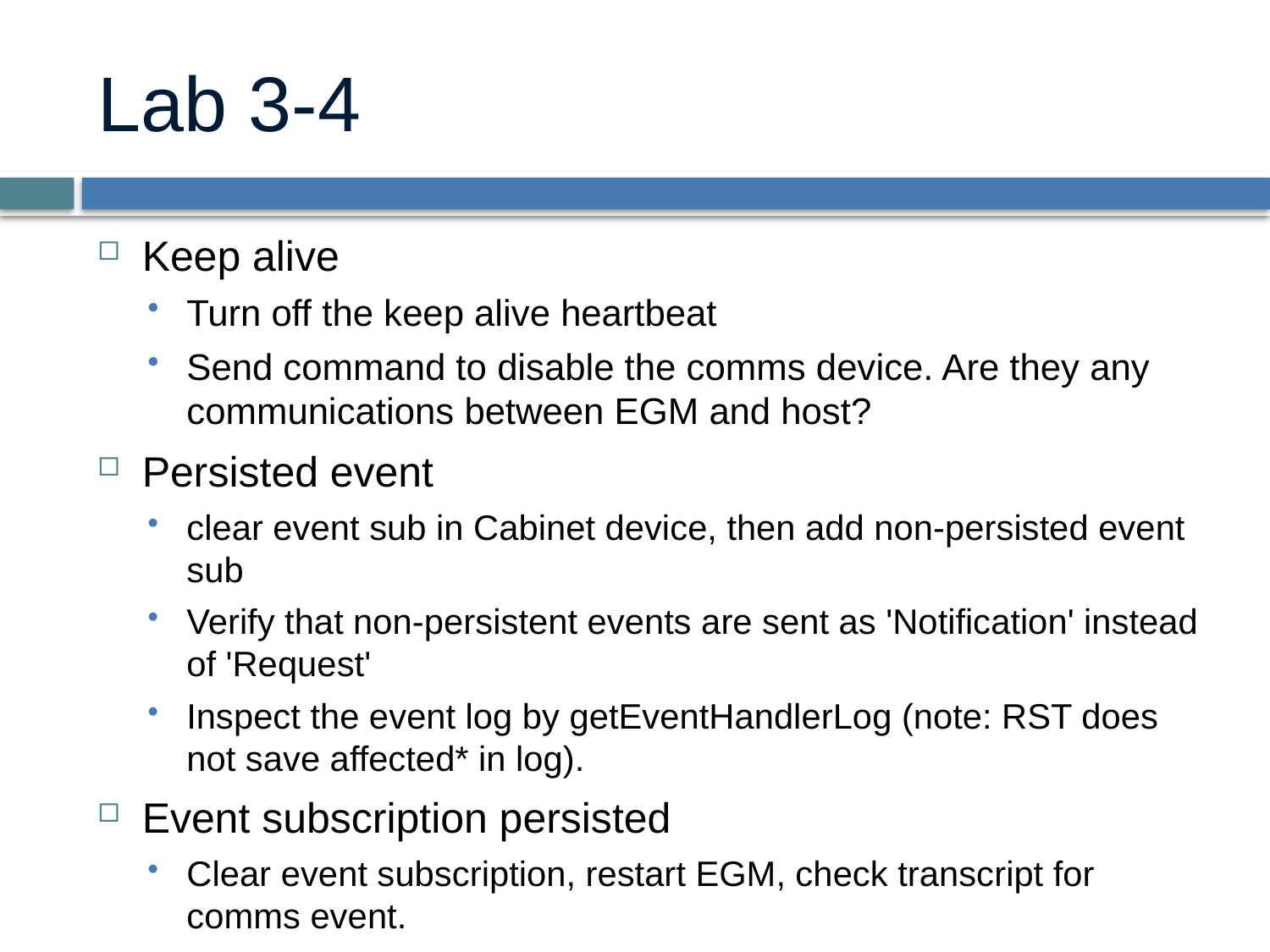

# Lab 3-4
96
Keep alive
Turn off the keep alive heartbeat
Send command to disable the comms device. Are they any communications between EGM and host?
Persisted event
clear event sub in Cabinet device, then add non-persisted event sub
Verify that non-persistent events are sent as 'Notification' instead of 'Request'
Inspect the event log by getEventHandlerLog (note: RST does not save affected* in log).
Event subscription persisted
Clear event subscription, restart EGM, check transcript for comms event.
Repeat above, but shutdown RST and start again. concl. RST persists EGM configuration in shutdown